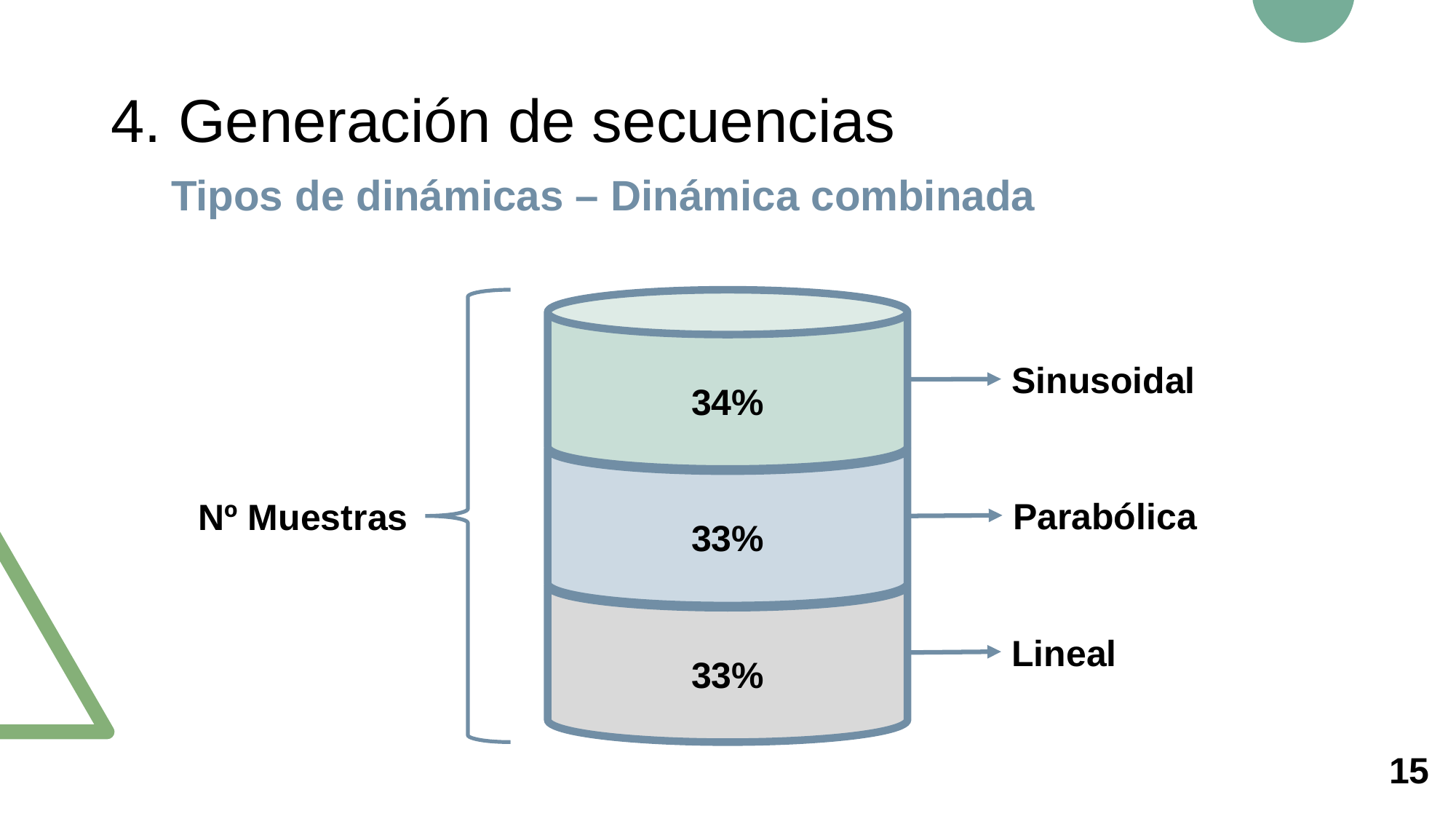

# 4. Generación de secuencias
Tipos de dinámicas – Dinámica combinada

34%

33%

33%
Sinusoidal
Parabólica
Nº Muestras
Lineal
15